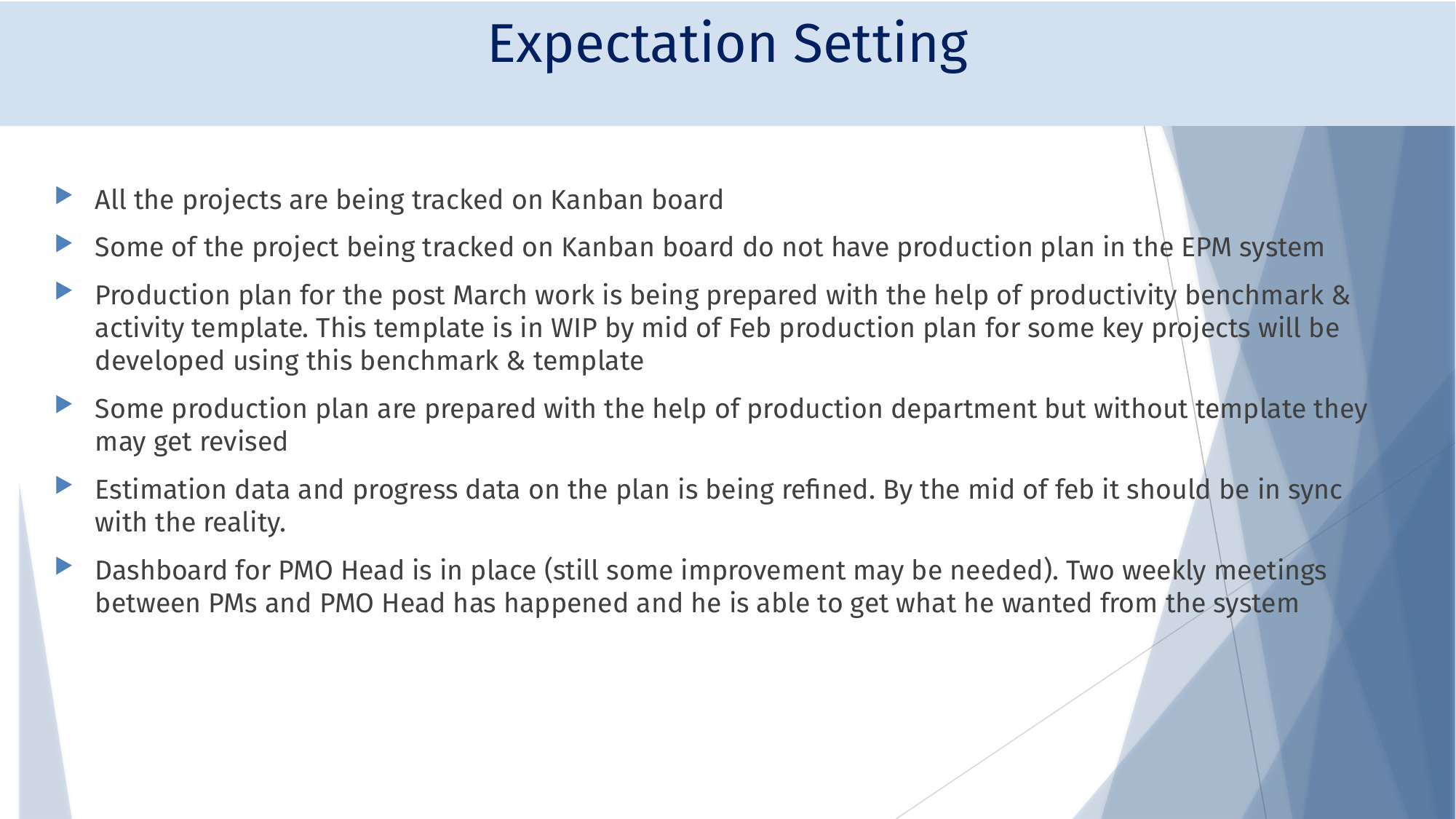

# Expectation Setting
All the projects are being tracked on Kanban board
Some of the project being tracked on Kanban board do not have production plan in the EPM system
Production plan for the post March work is being prepared with the help of productivity benchmark & activity template. This template is in WIP by mid of Feb production plan for some key projects will be developed using this benchmark & template
Some production plan are prepared with the help of production department but without template they may get revised
Estimation data and progress data on the plan is being refined. By the mid of feb it should be in sync with the reality.
Dashboard for PMO Head is in place (still some improvement may be needed). Two weekly meetings between PMs and PMO Head has happened and he is able to get what he wanted from the system